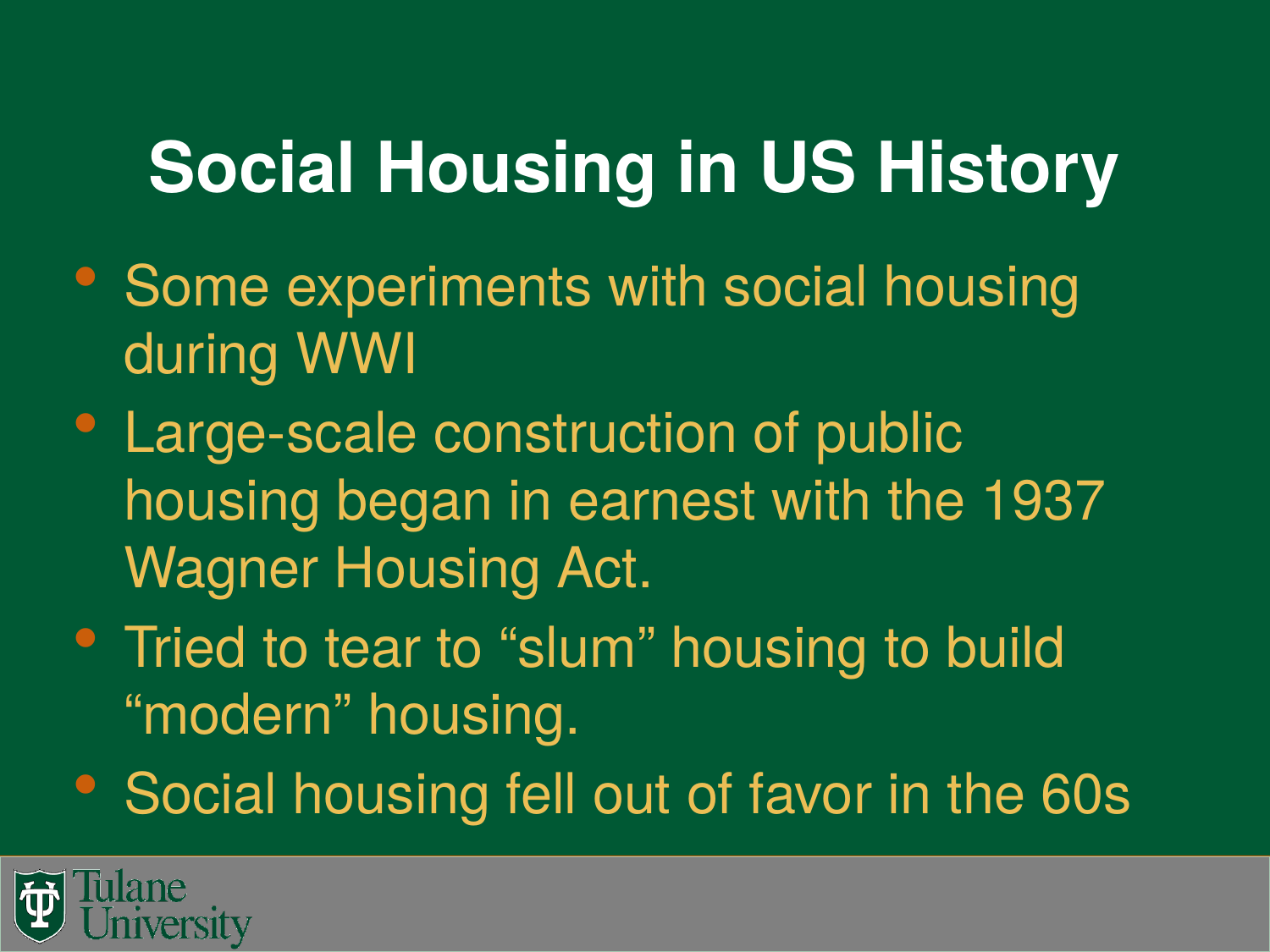

# Social Housing in US History
Some experiments with social housing during WWI
Large-scale construction of public housing began in earnest with the 1937 Wagner Housing Act.
Tried to tear to “slum” housing to build “modern” housing.
Social housing fell out of favor in the 60s